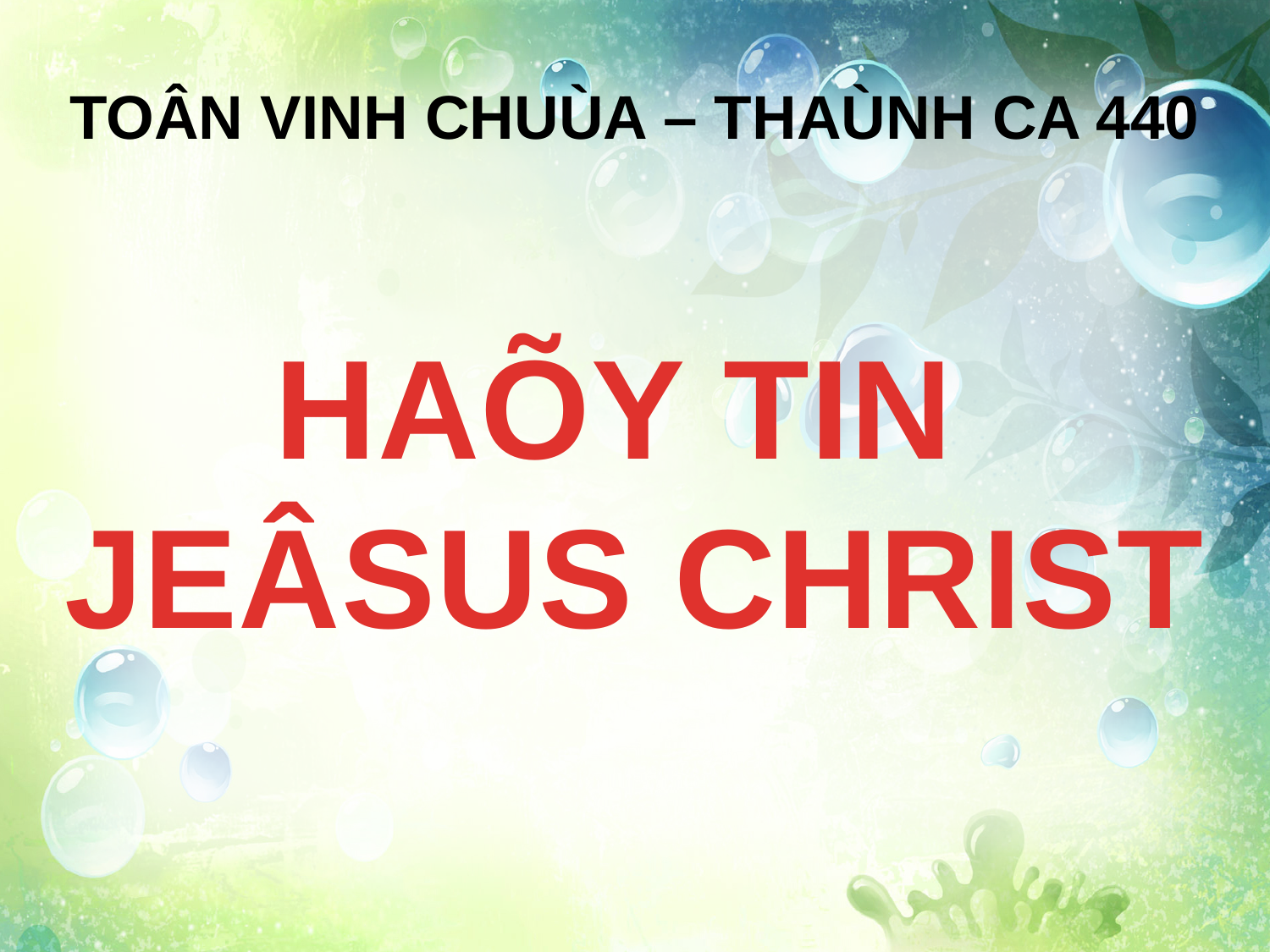

TOÂN VINH CHUÙA – THAÙNH CA 440
HAÕY TIN
JEÂSUS CHRIST